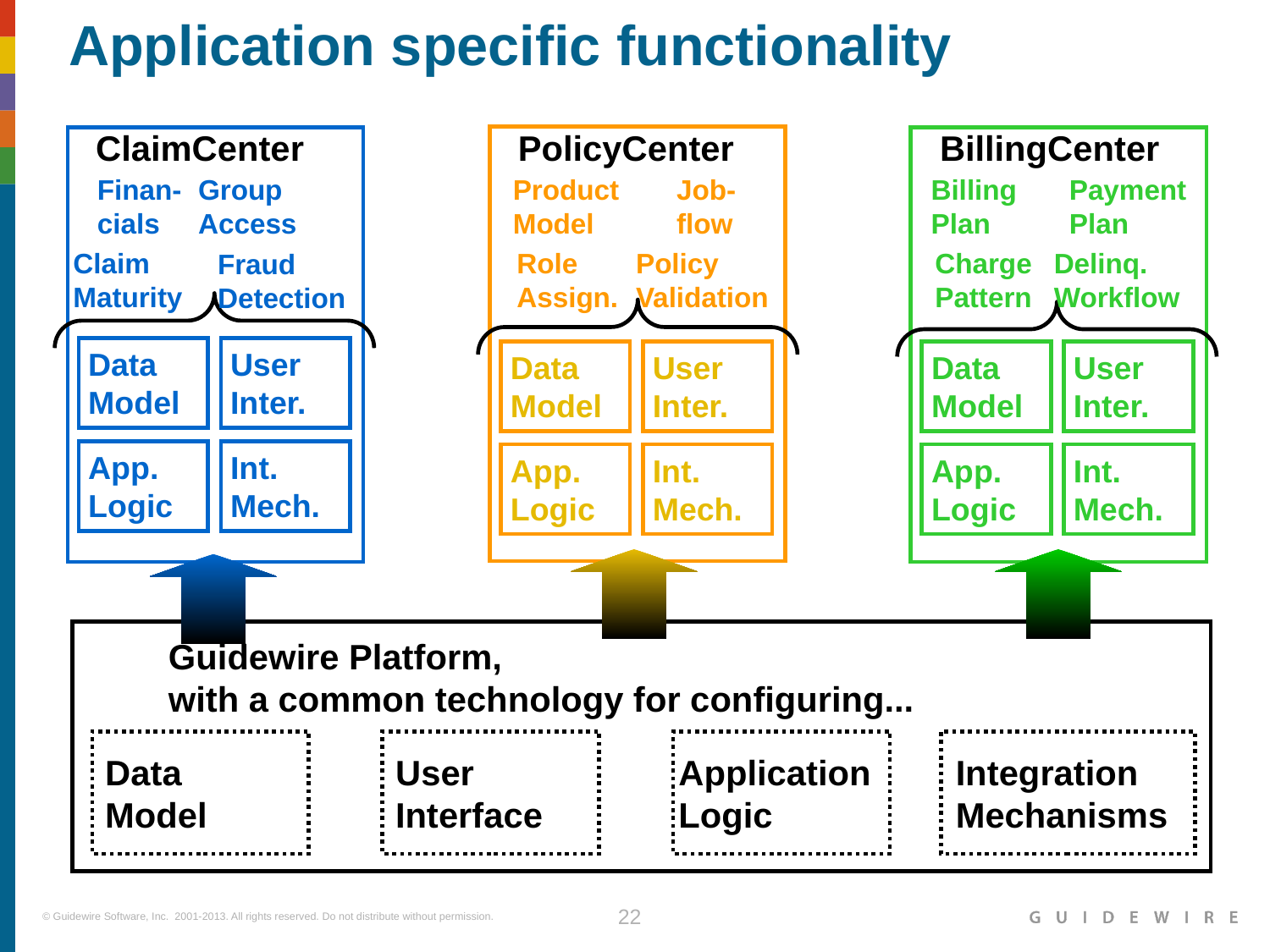

# Application specific functionality
ClaimCenter
PolicyCenter
BillingCenter

Finan-
cials
Group
Access
Product
Model
Job-
flow
Billing
Plan
Payment
Plan

Fraud Detection
Claim
Maturity
Role
Assign.
Policy
Validation
Charge
Pattern
Delinq.
Workflow

Data
Model
User
Inter.
Data
Model
User
Inter.
Data
Model
User
Inter.

App.
Logic
Int.
Mech.
App.
Logic
Int.
Mech.
App.
Logic
Int.
Mech.

Guidewire Platform,
with a common technology for configuring...

Data
Model
User
Interface
Application
Logic
Integration
Mechanisms